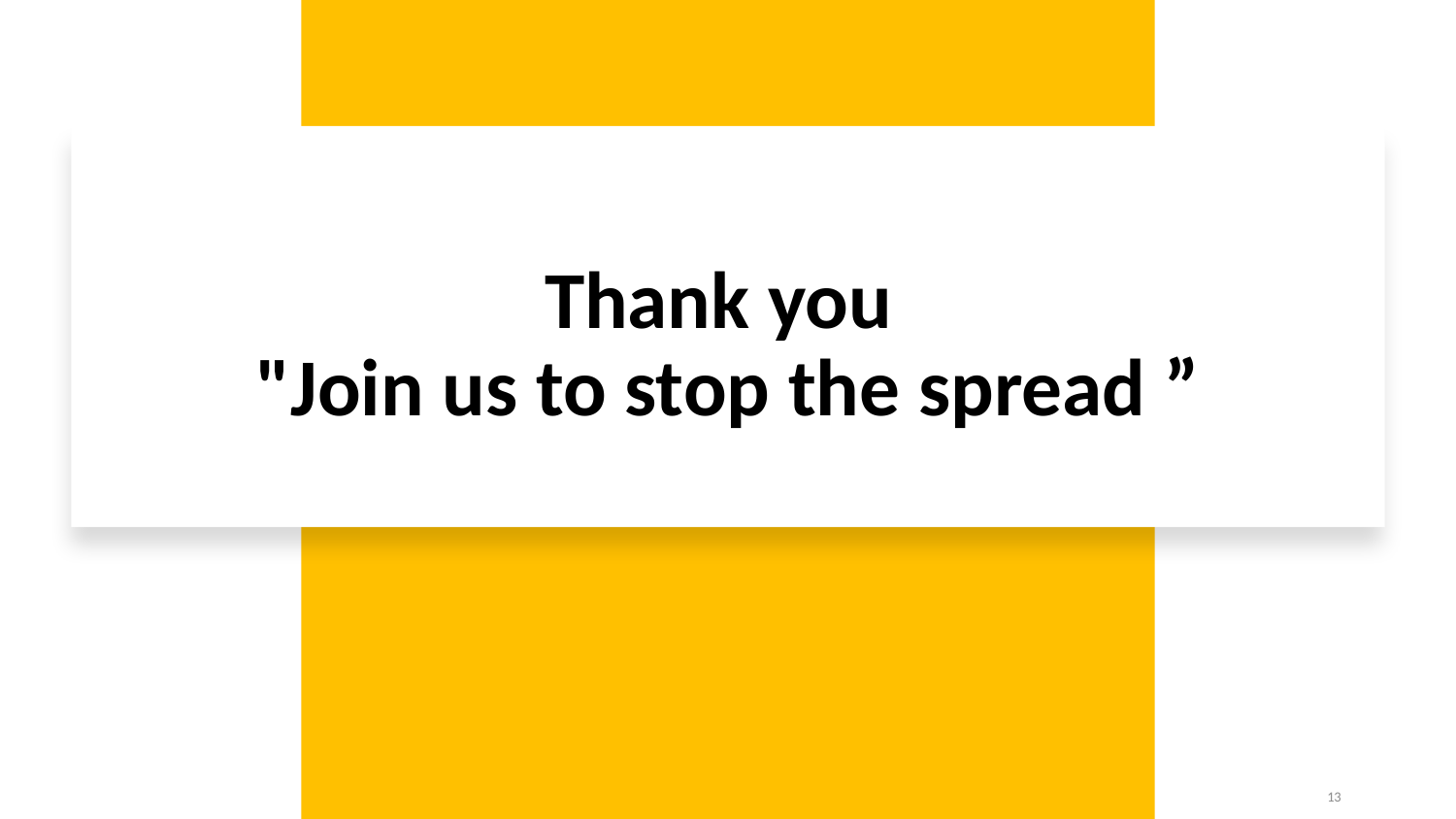

# Thank you "Join us to stop the spread ”
13